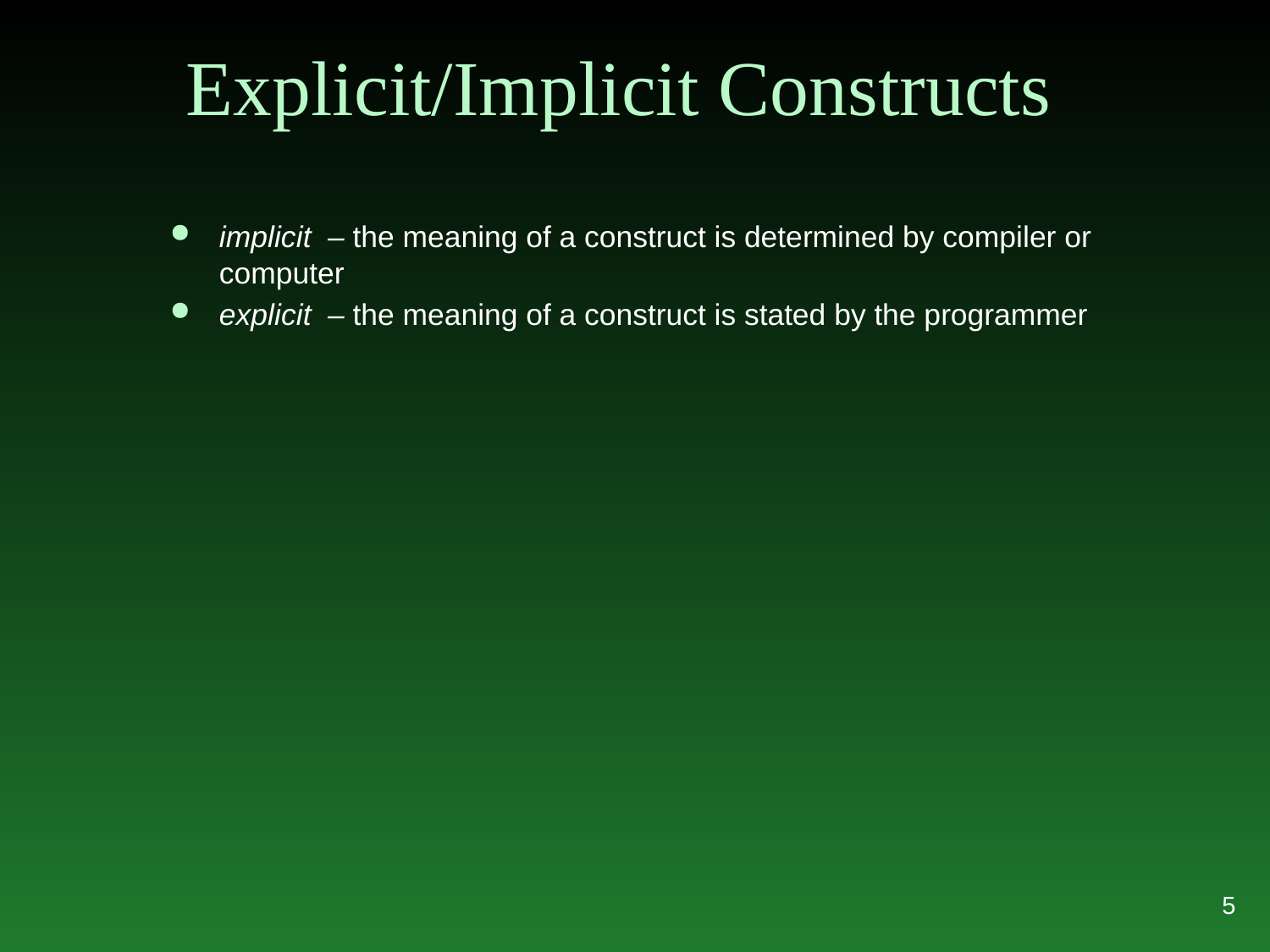

# Explicit/Implicit Constructs
implicit  – the meaning of a construct is determined by compiler or computer
explicit  – the meaning of a construct is stated by the programmer
5